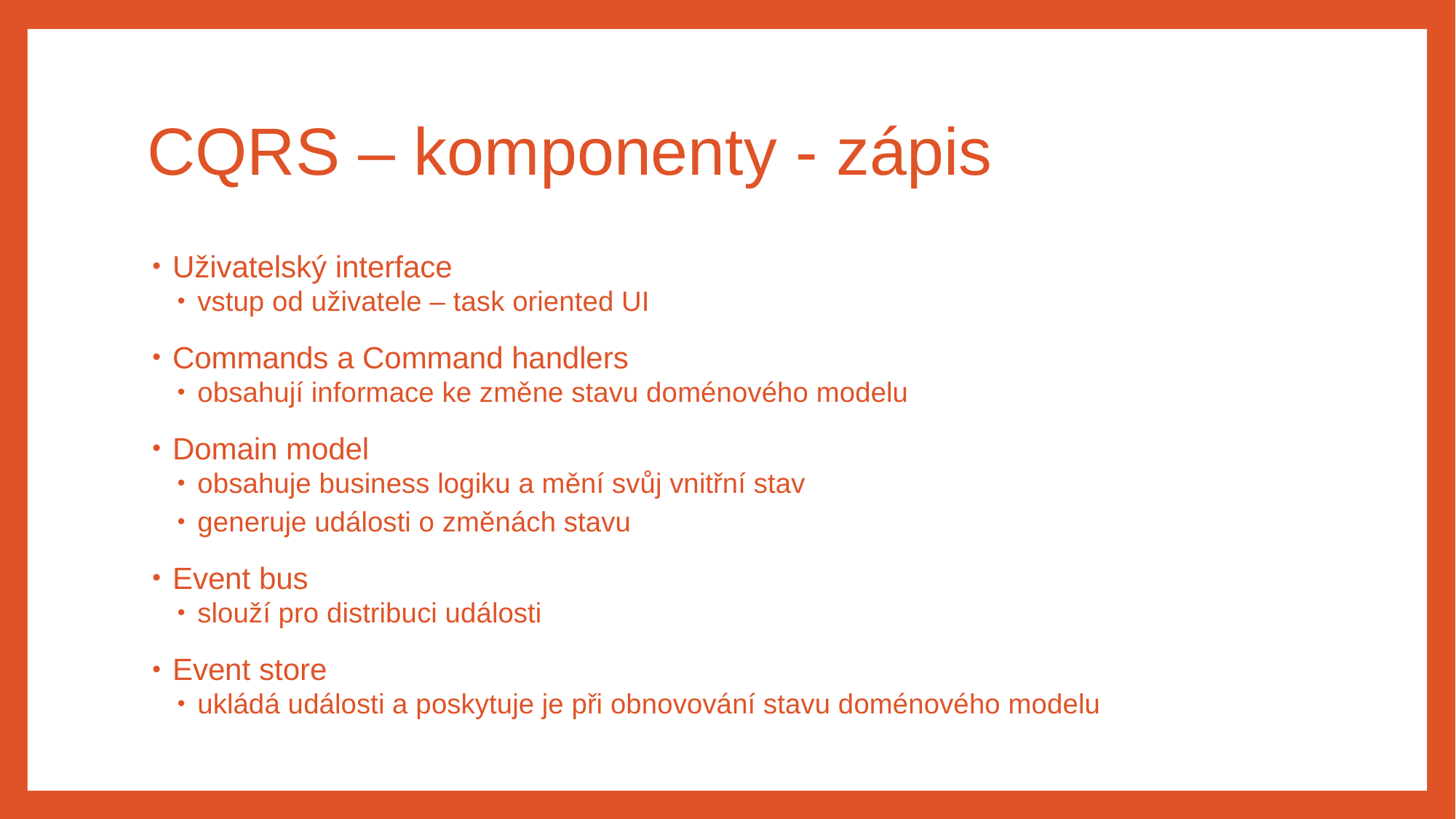

# CQRS – komponenty - zápis
Uživatelský interface
vstup od uživatele – task oriented UI
Commands a Command handlers
obsahují informace ke změne stavu doménového modelu
Domain model
obsahuje business logiku a mění svůj vnitřní stav
generuje události o změnách stavu
Event bus
slouží pro distribuci události
Event store
ukládá události a poskytuje je při obnovování stavu doménového modelu